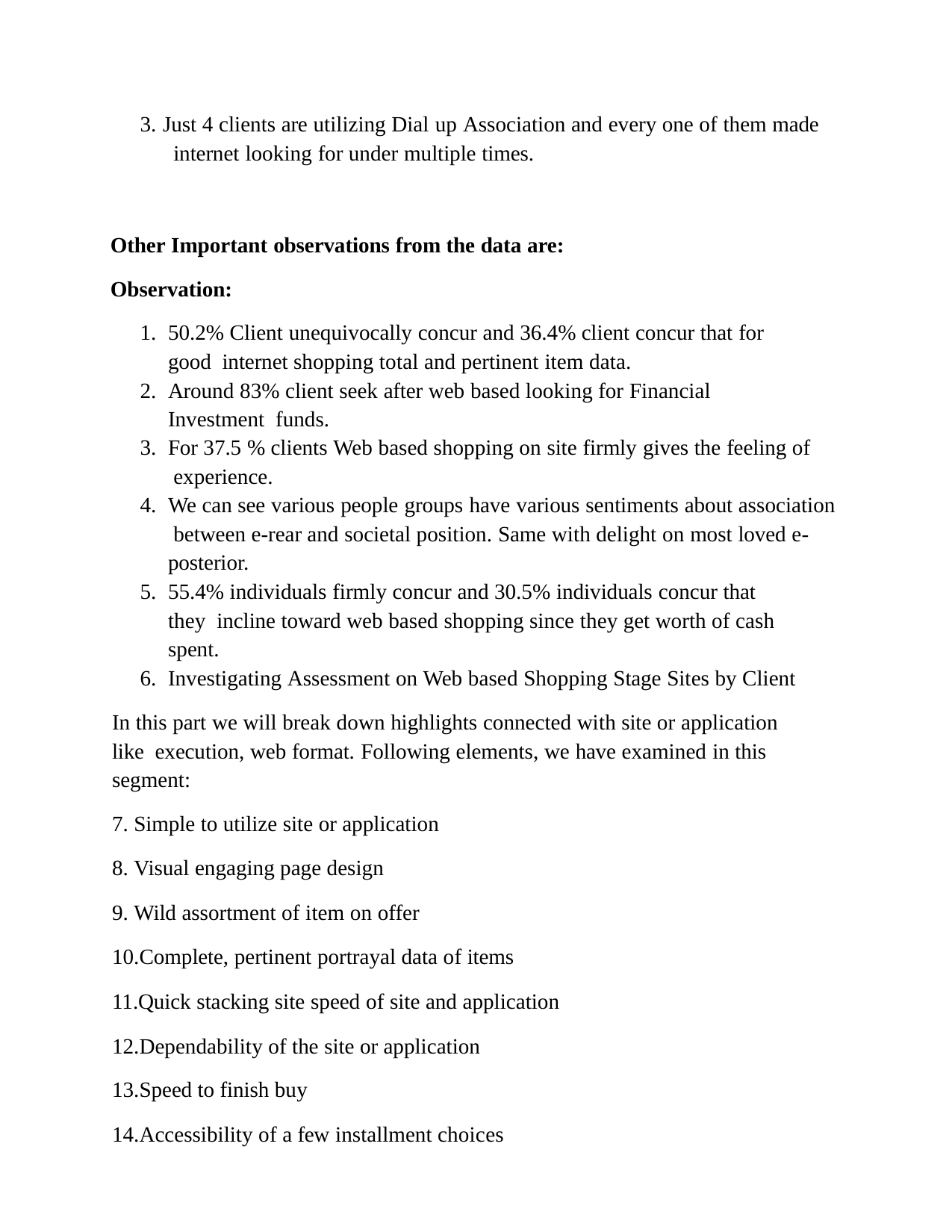

3. Just 4 clients are utilizing Dial up Association and every one of them made  internet looking for under multiple times.

Other Important observations from the data are:
Observation:
50.2% Client unequivocally concur and 36.4% client concur that for good  internet shopping total and pertinent item data.
Around 83% client seek after web based looking for Financial Investment  funds.
For 37.5 % clients Web based shopping on site firmly gives the feeling of  experience.
We can see various people groups have various sentiments about association  between e-rear and societal position. Same with delight on most loved e-  posterior.
55.4% individuals firmly concur and 30.5% individuals concur that they  incline toward web based shopping since they get worth of cash spent.
Investigating Assessment on Web based Shopping Stage Sites by Client
In this part we will break down highlights connected with site or application like  execution, web format. Following elements, we have examined in this segment:
Simple to utilize site or application
Visual engaging page design
Wild assortment of item on offer
Complete, pertinent portrayal data of items
Quick stacking site speed of site and application
Dependability of the site or application
Speed to finish buy
Accessibility of a few installment choices